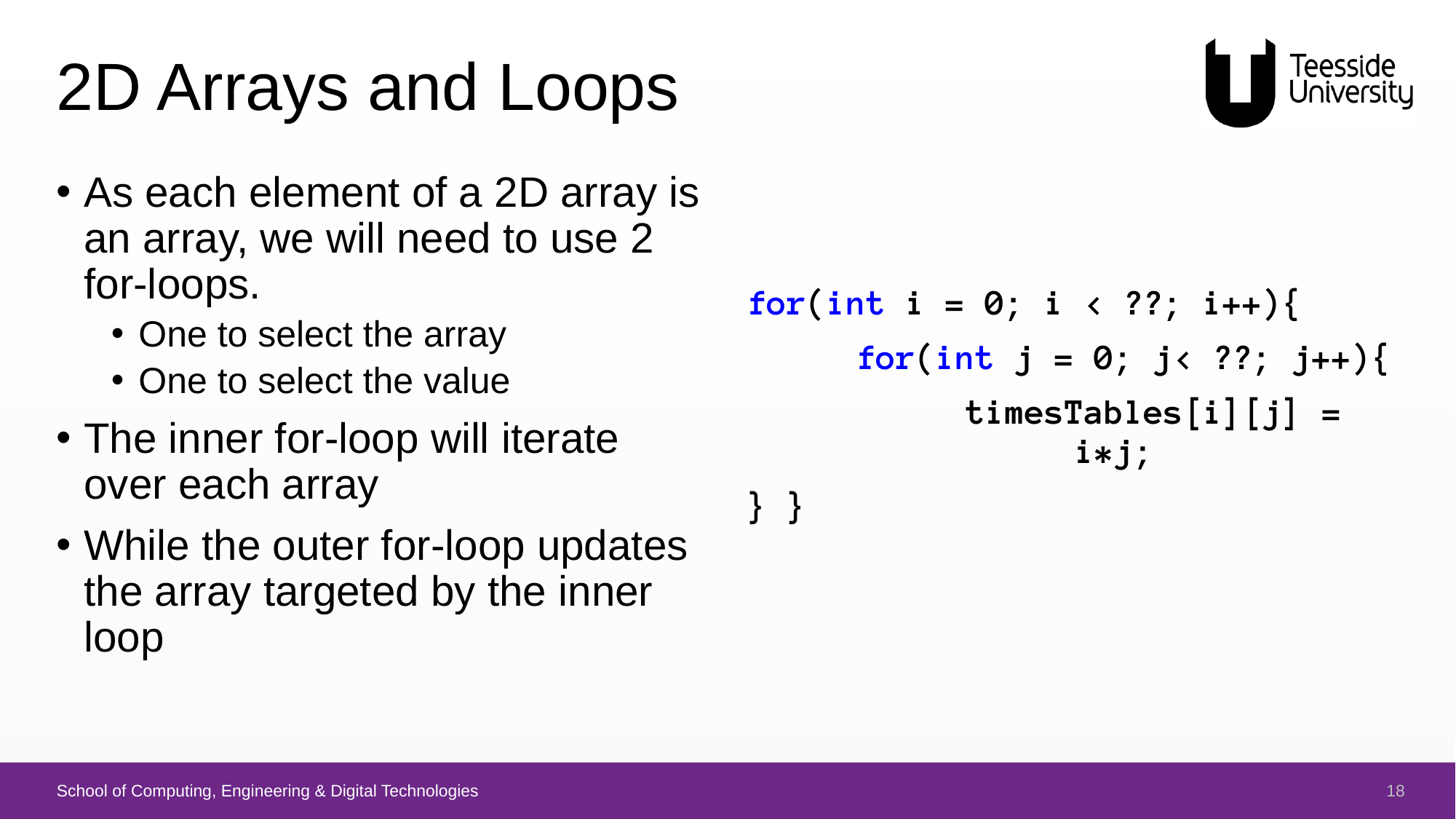

# 2D Arrays and Loops
As each element of a 2D array is an array, we will need to use 2 for-loops.
One to select the array
One to select the value
The inner for-loop will iterate over each array
While the outer for-loop updates the array targeted by the inner loop

for(int i = 0; i < ??; i++){
	for(int j = 0; j< ??; j++){
		timesTables[i][j] = 				i*j;
} }
18
School of Computing, Engineering & Digital Technologies